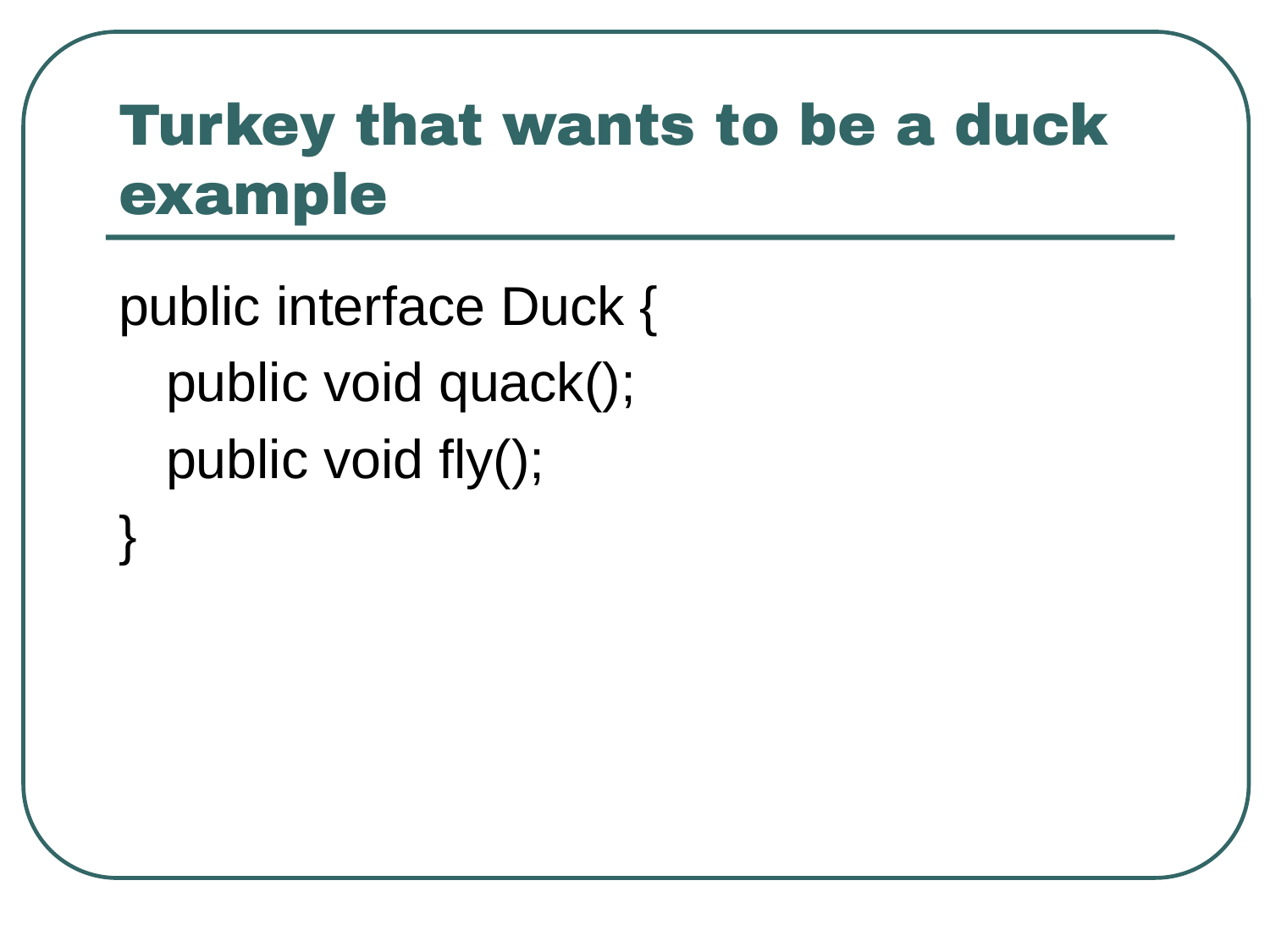

# Turkey that wants to be a duck example
public interface Duck {
	public void quack();
	public void fly();
}